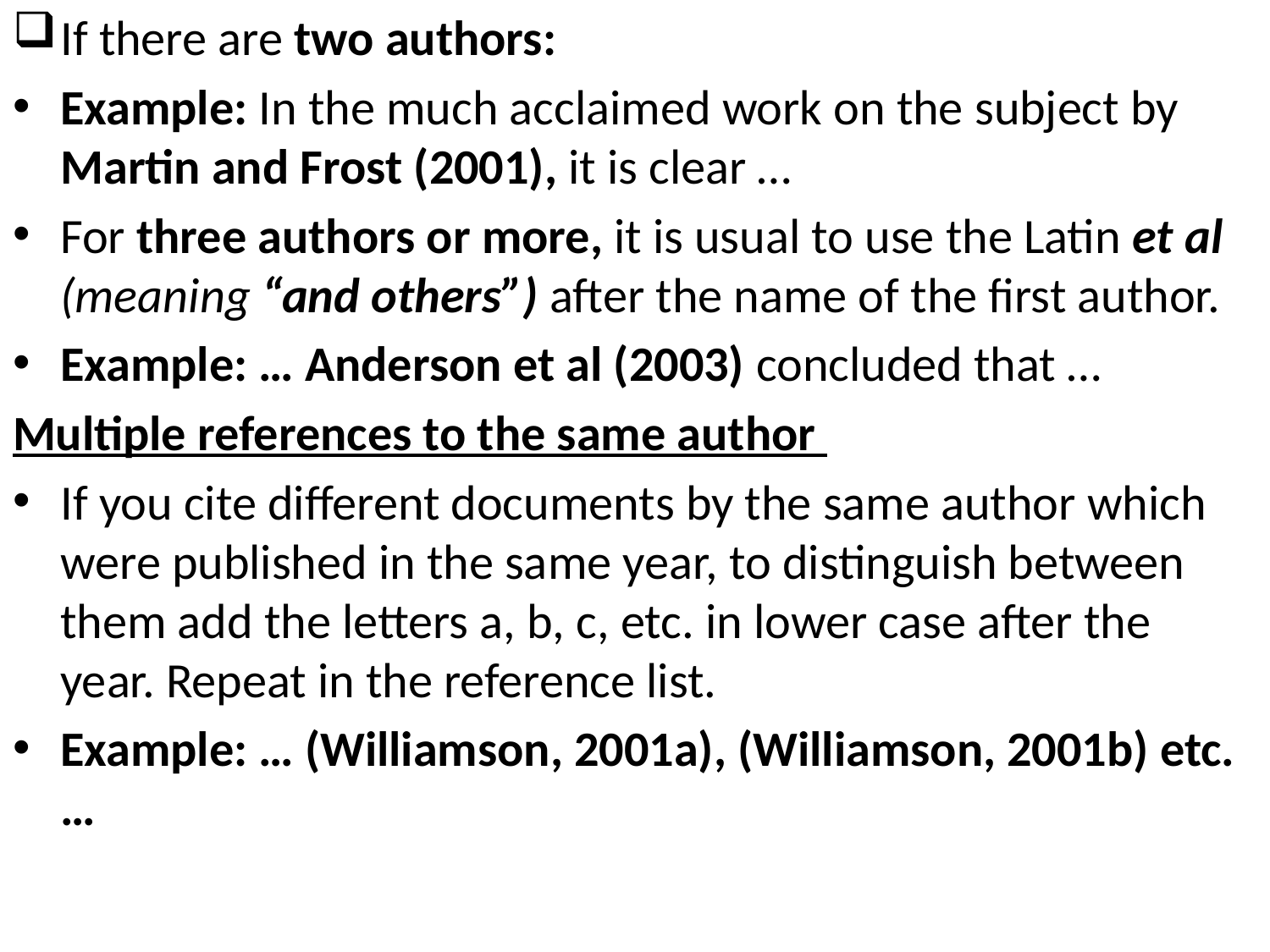

If there are two authors:
Example: In the much acclaimed work on the subject by Martin and Frost (2001), it is clear …
For three authors or more, it is usual to use the Latin et al (meaning “and others”) after the name of the first author.
Example: … Anderson et al (2003) concluded that …
Multiple references to the same author
If you cite different documents by the same author which were published in the same year, to distinguish between them add the letters a, b, c, etc. in lower case after the year. Repeat in the reference list.
Example: … (Williamson, 2001a), (Williamson, 2001b) etc. …